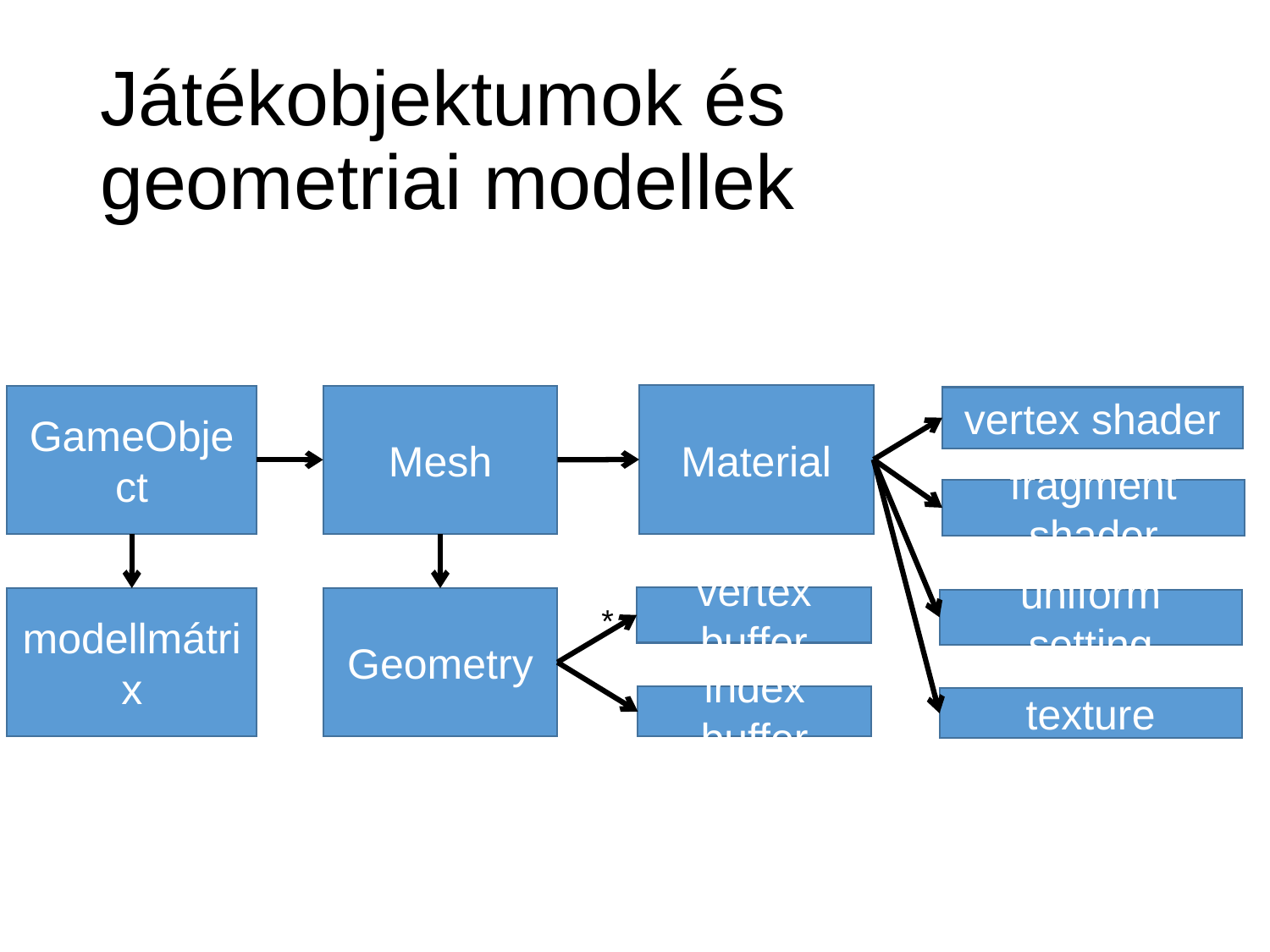

# Játékobjektumok és geometriai modellek
Material
GameObject
Mesh
vertex shader
fragment shader
vertex buffer
modellmátrix
Geometry
uniform setting
*
index buffer
texture